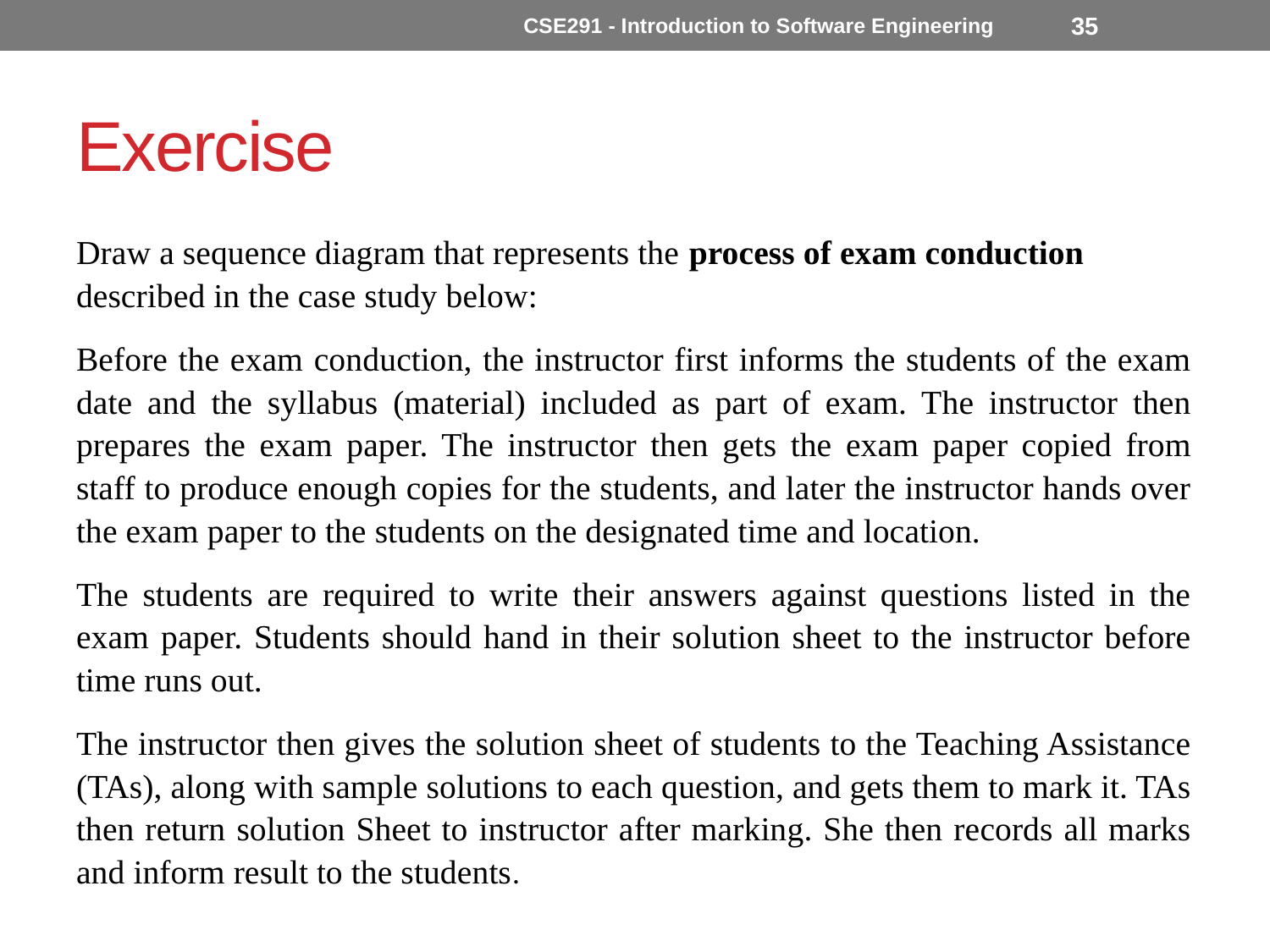

CSE291 - Introduction to Software Engineering
35
# Exercise
Draw a sequence diagram that represents the process of exam conduction described in the case study below:
Before the exam conduction, the instructor first informs the students of the exam date and the syllabus (material) included as part of exam. The instructor then prepares the exam paper. The instructor then gets the exam paper copied from staff to produce enough copies for the students, and later the instructor hands over the exam paper to the students on the designated time and location.
The students are required to write their answers against questions listed in the exam paper. Students should hand in their solution sheet to the instructor before time runs out.
The instructor then gives the solution sheet of students to the Teaching Assistance (TAs), along with sample solutions to each question, and gets them to mark it. TAs then return solution Sheet to instructor after marking. She then records all marks and inform result to the students.